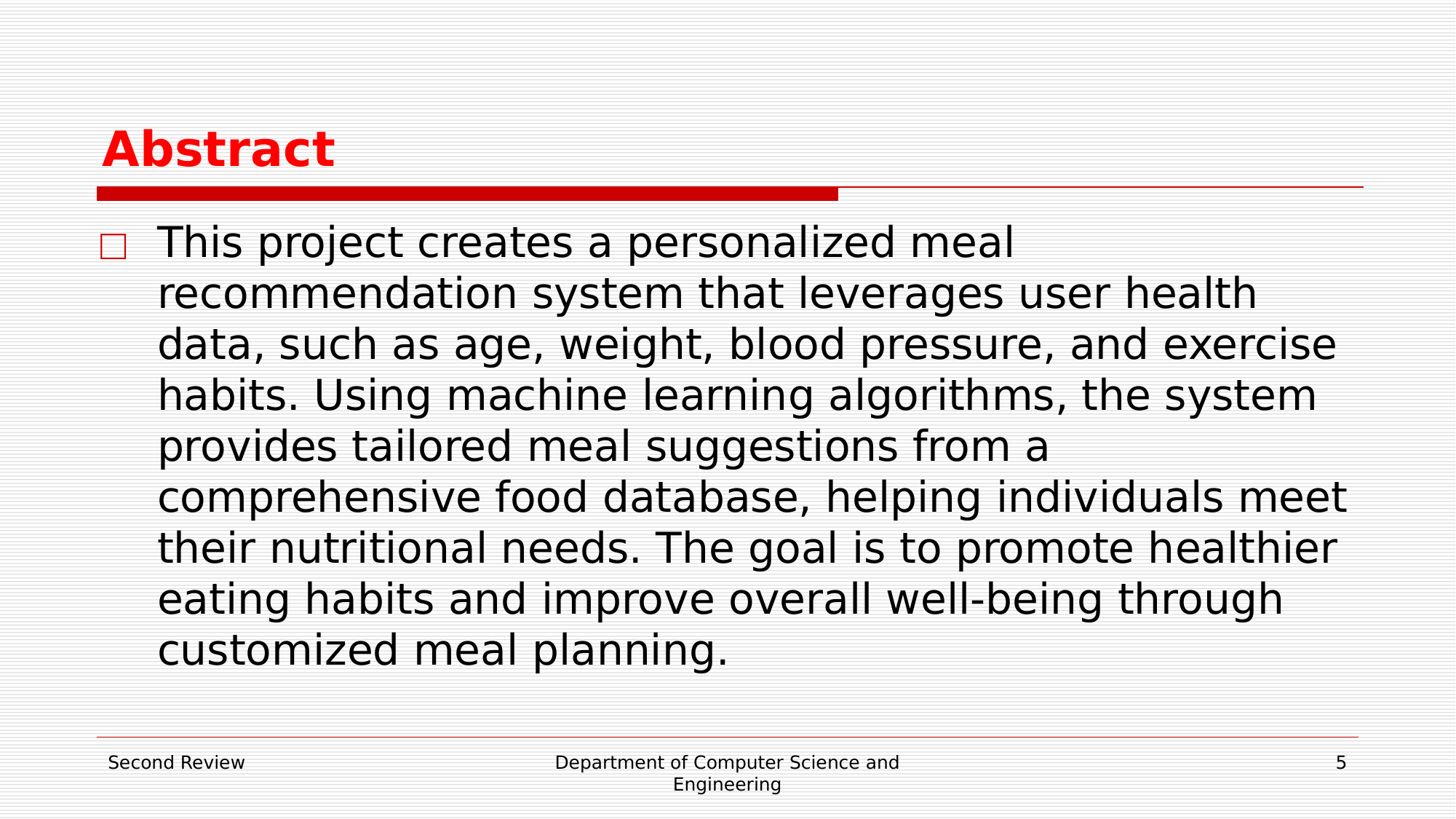

# Abstract
This project creates a personalized meal recommendation system that leverages user health data, such as age, weight, blood pressure, and exercise habits. Using machine learning algorithms, the system provides tailored meal suggestions from a comprehensive food database, helping individuals meet their nutritional needs. The goal is to promote healthier eating habits and improve overall well-being through customized meal planning.

Second Review
Department of Computer Science and Engineering
5